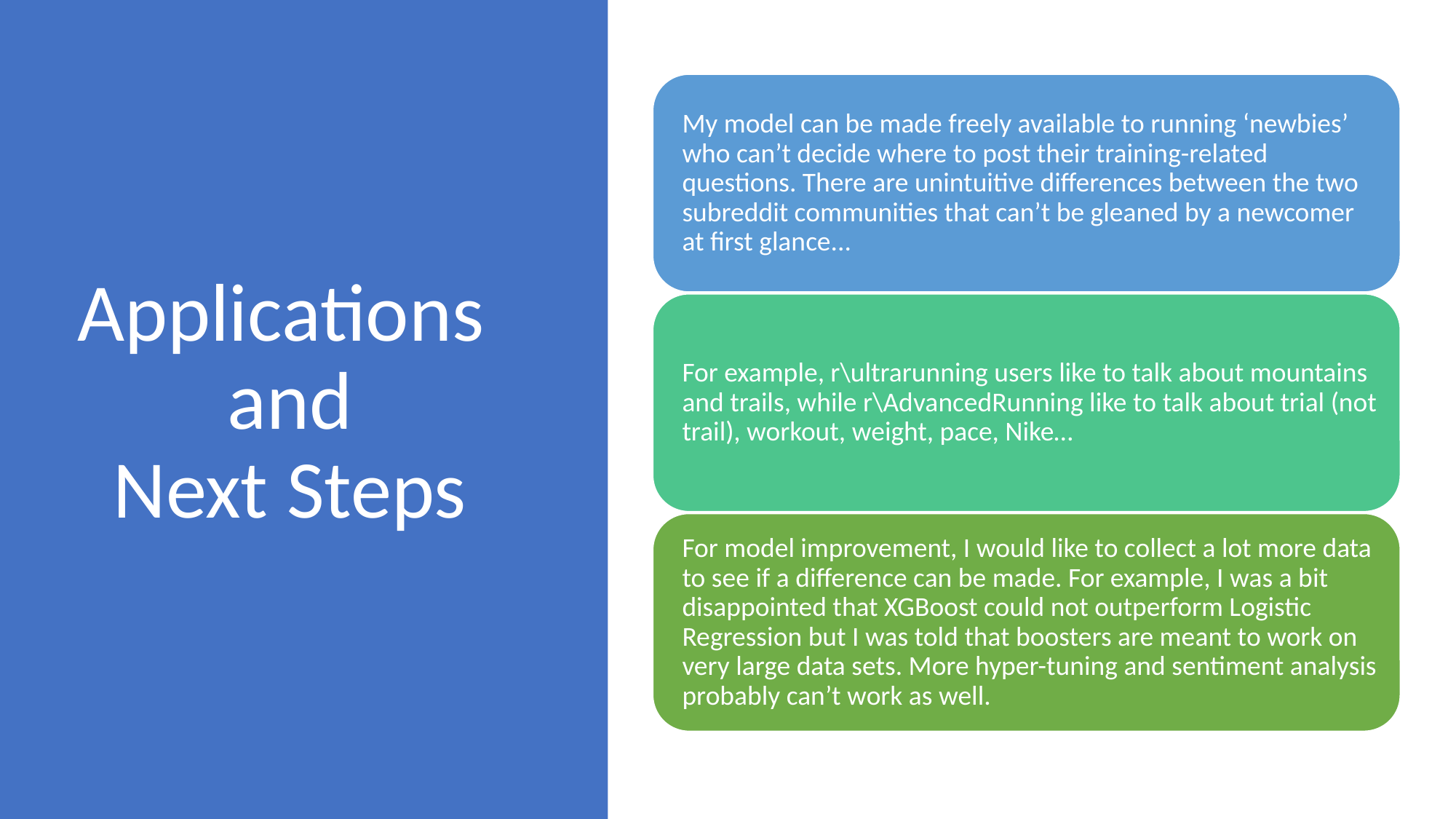

# Applications and Next Steps
My model can be made freely available to running ‘newbies’ who can’t decide where to post their training-related questions. There are unintuitive differences between the two subreddit communities that can’t be gleaned by a newcomer at first glance...
For example, r\ultrarunning users like to talk about mountains and trails, while r\AdvancedRunning like to talk about trial (not trail), workout, weight, pace, Nike…
For model improvement, I would like to collect a lot more data to see if a difference can be made. For example, I was a bit disappointed that XGBoost could not outperform Logistic Regression but I was told that boosters are meant to work on very large data sets. More hyper-tuning and sentiment analysis probably can’t work as well.